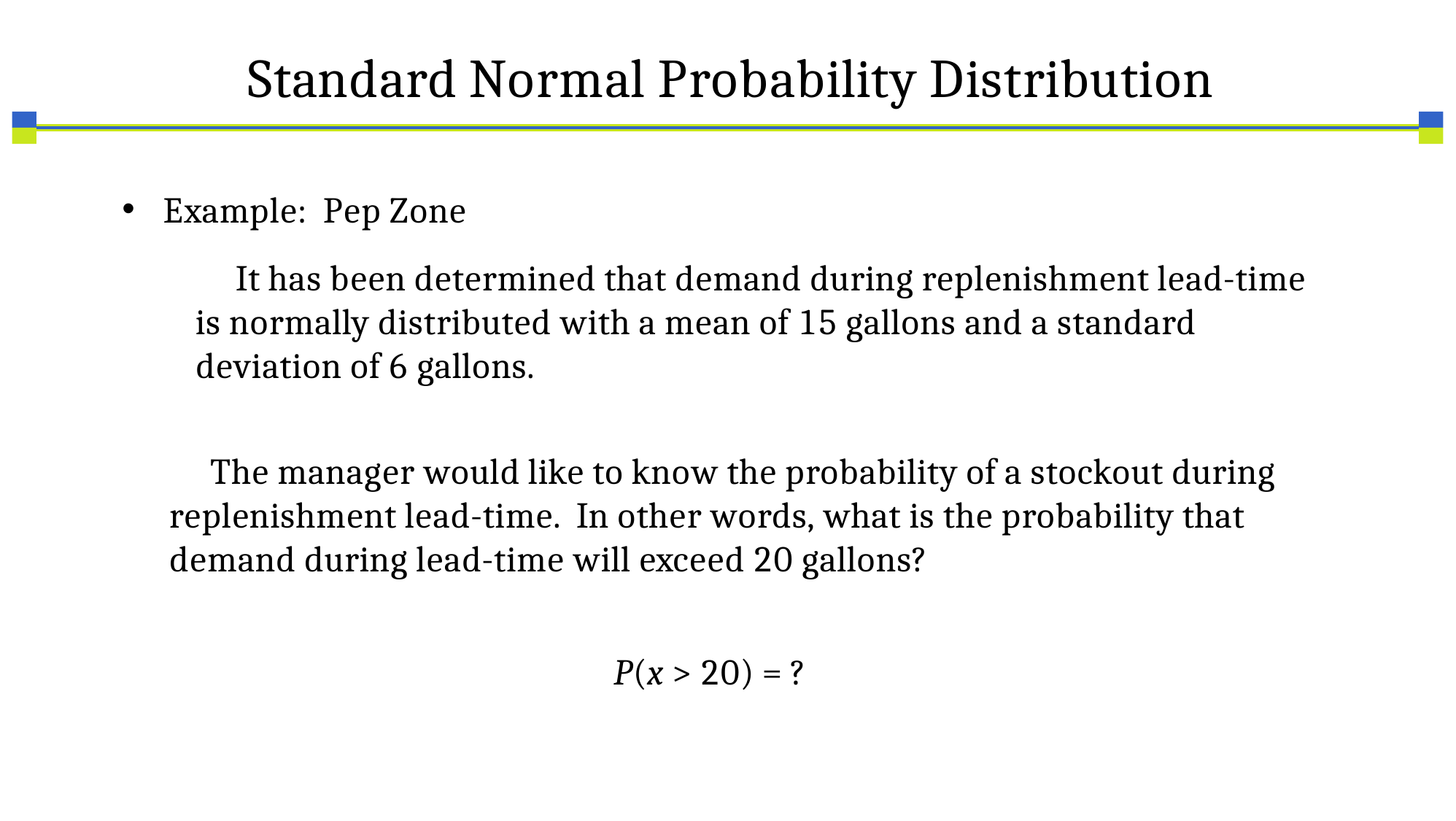

Standard Normal Probability Distribution
Example:  Pep Zone
It has been determined that demand during replenishment lead-time is normally distributed with a mean of 15 gallons and a standard deviation of 6 gallons.
The manager would like to know the probability of a stockout during replenishment lead-time.  In other words, what is the probability that demand during lead-time will exceed 20 gallons?
 P(x > 20) = ?